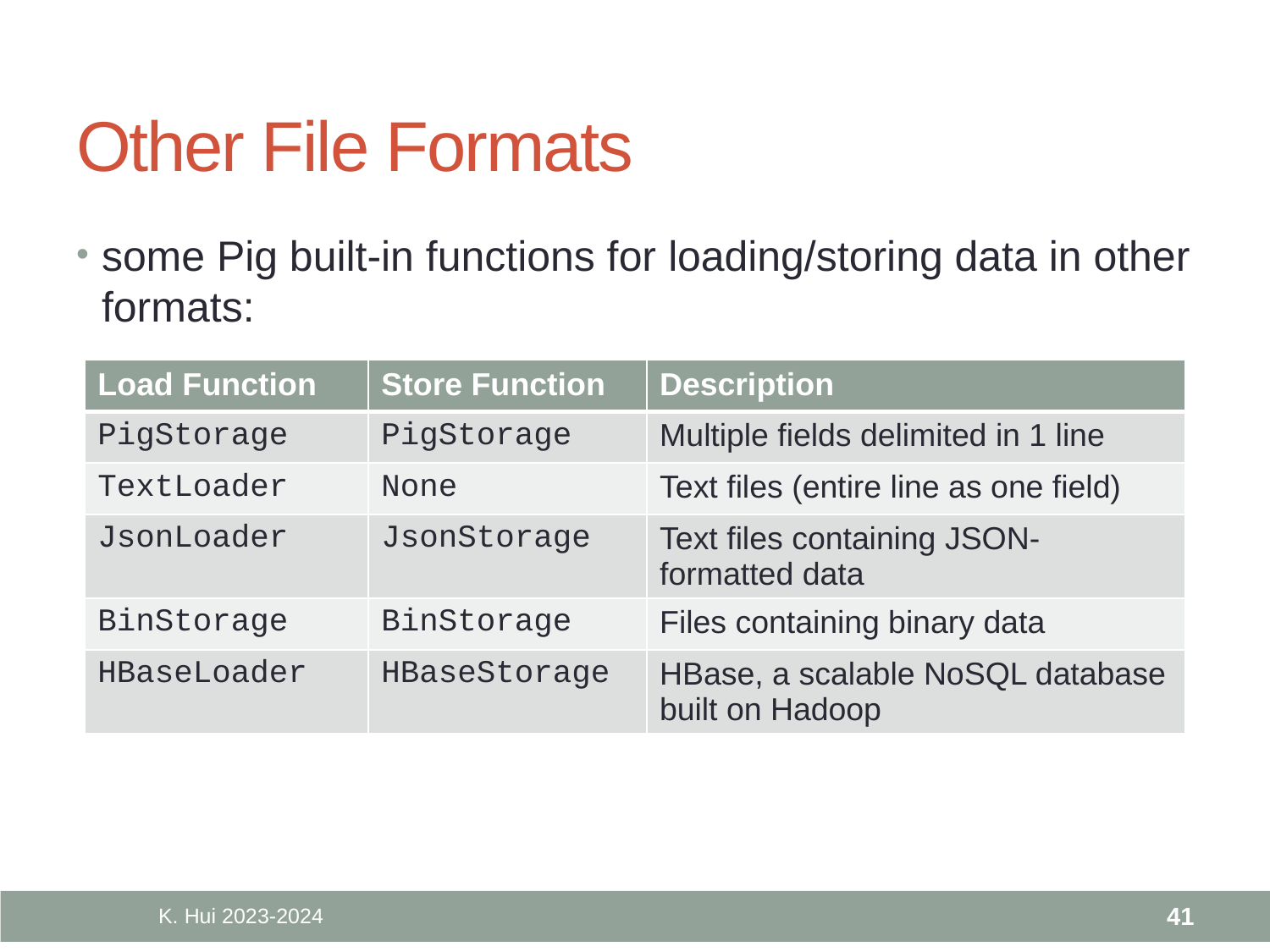

# Other File Formats
some Pig built-in functions for loading/storing data in other formats:
| Load Function | Store Function | Description |
| --- | --- | --- |
| PigStorage | PigStorage | Multiple fields delimited in 1 line |
| TextLoader | None | Text files (entire line as one field) |
| JsonLoader | JsonStorage | Text files containing JSON-formatted data |
| BinStorage | BinStorage | Files containing binary data |
| HBaseLoader | HBaseStorage | HBase, a scalable NoSQL database built on Hadoop |
K. Hui 2023-2024
41